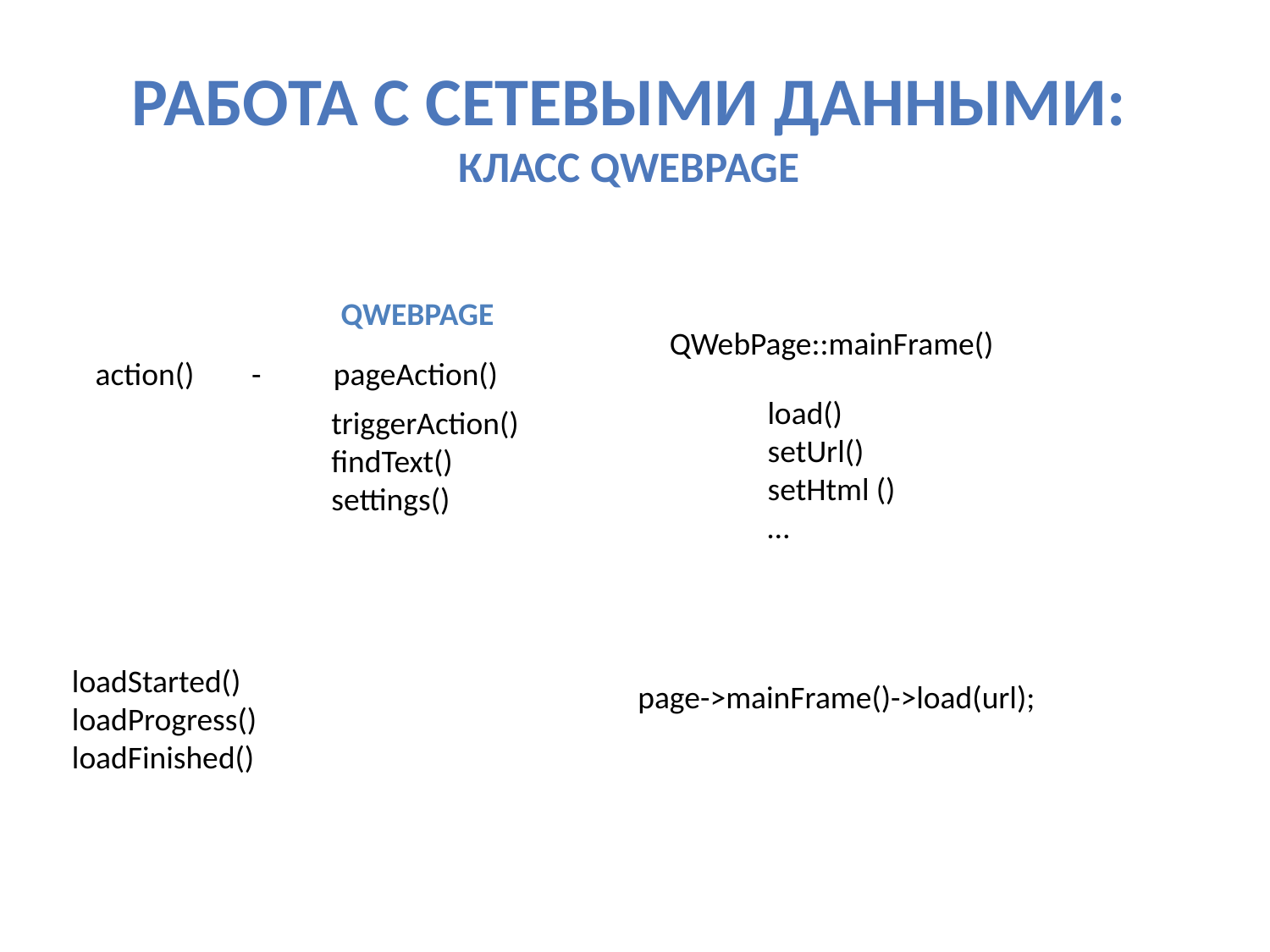

# Работа с Сетевыми данными: класс QWebPage
QWebPage
QWebPage::mainFrame()
action()        -          pageAction()
load()
setUrl()
setHtml ()
…
triggerAction()
findText()
settings()

loadStarted()
loadProgress()
loadFinished()
page->mainFrame()->load(url);